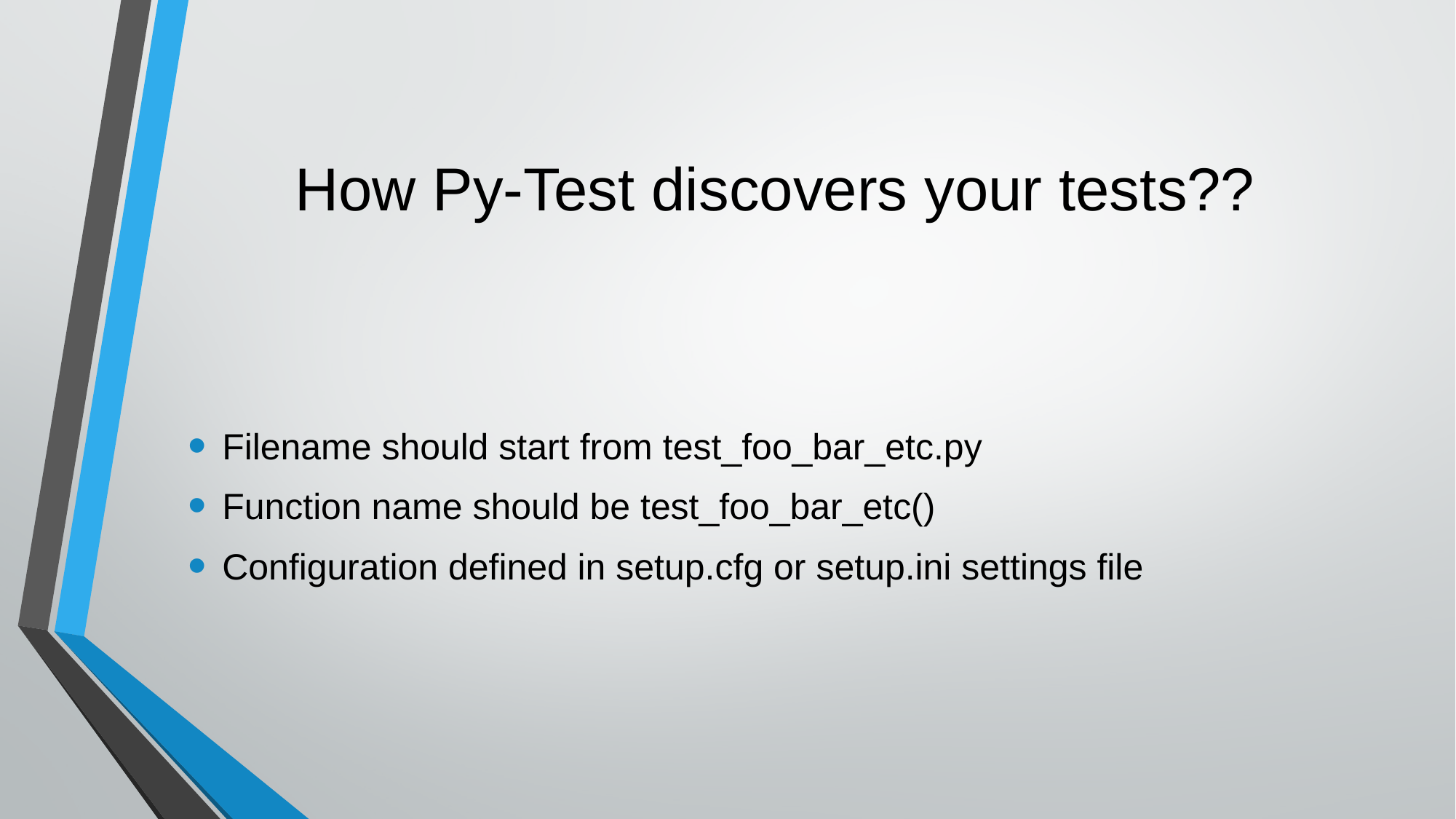

# How Py-Test discovers your tests??
Filename should start from test_foo_bar_etc.py
Function name should be test_foo_bar_etc()
Configuration defined in setup.cfg or setup.ini settings file